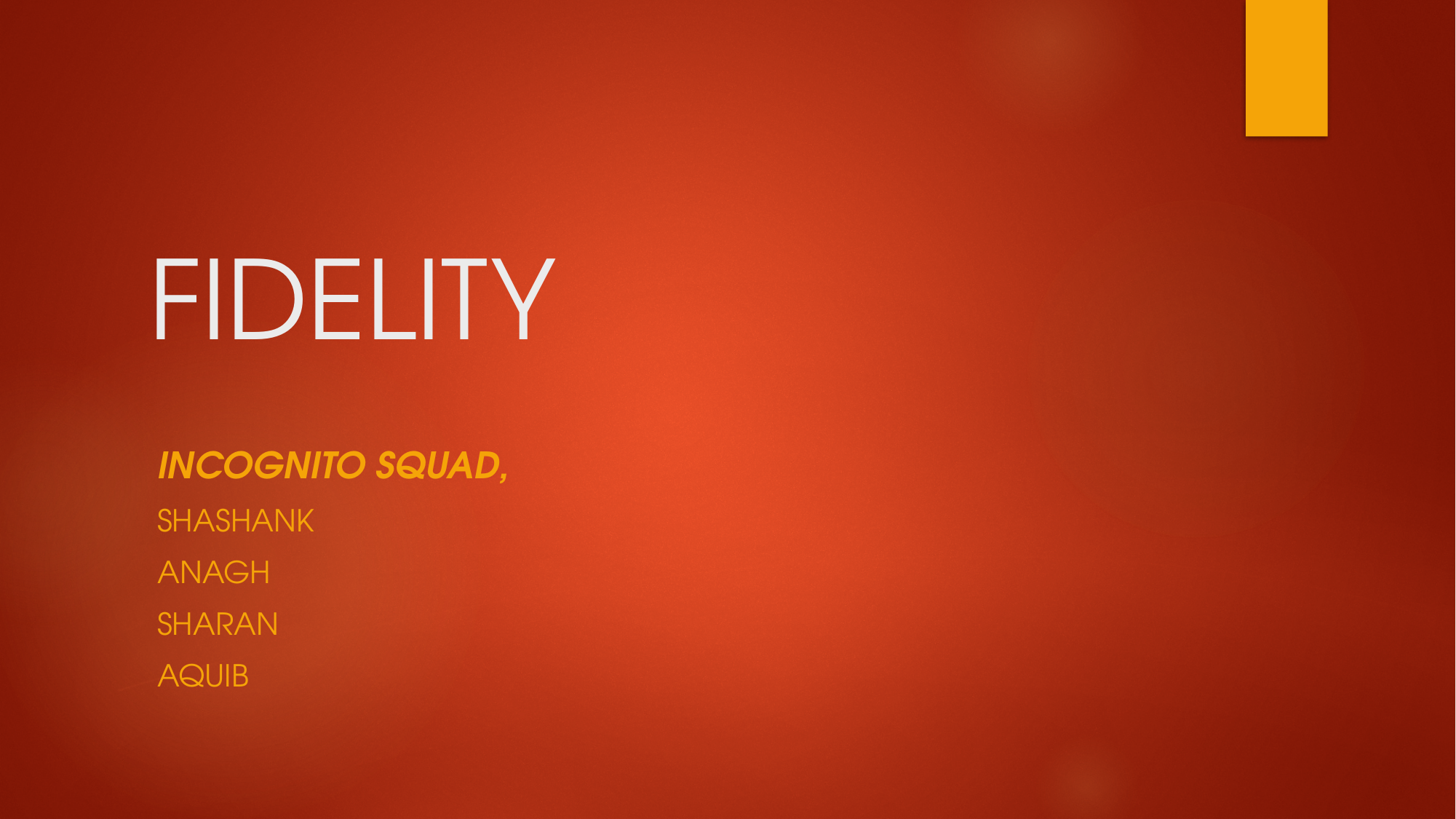

# FIDELITY
INCOGNITO SQUAD,
Shashank
Anagh
Sharan
Aquib